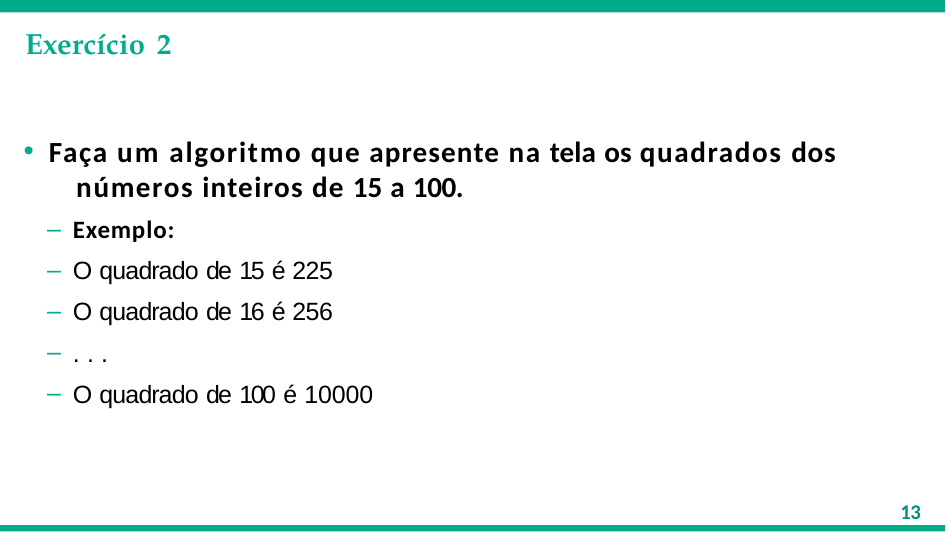

# Exercício 2
Faça um algoritmo que apresente na tela os quadrados dos 	números inteiros de 15 a 100.
Exemplo:
O quadrado de 15 é 225
O quadrado de 16 é 256
. . .
O quadrado de 100 é 10000
13